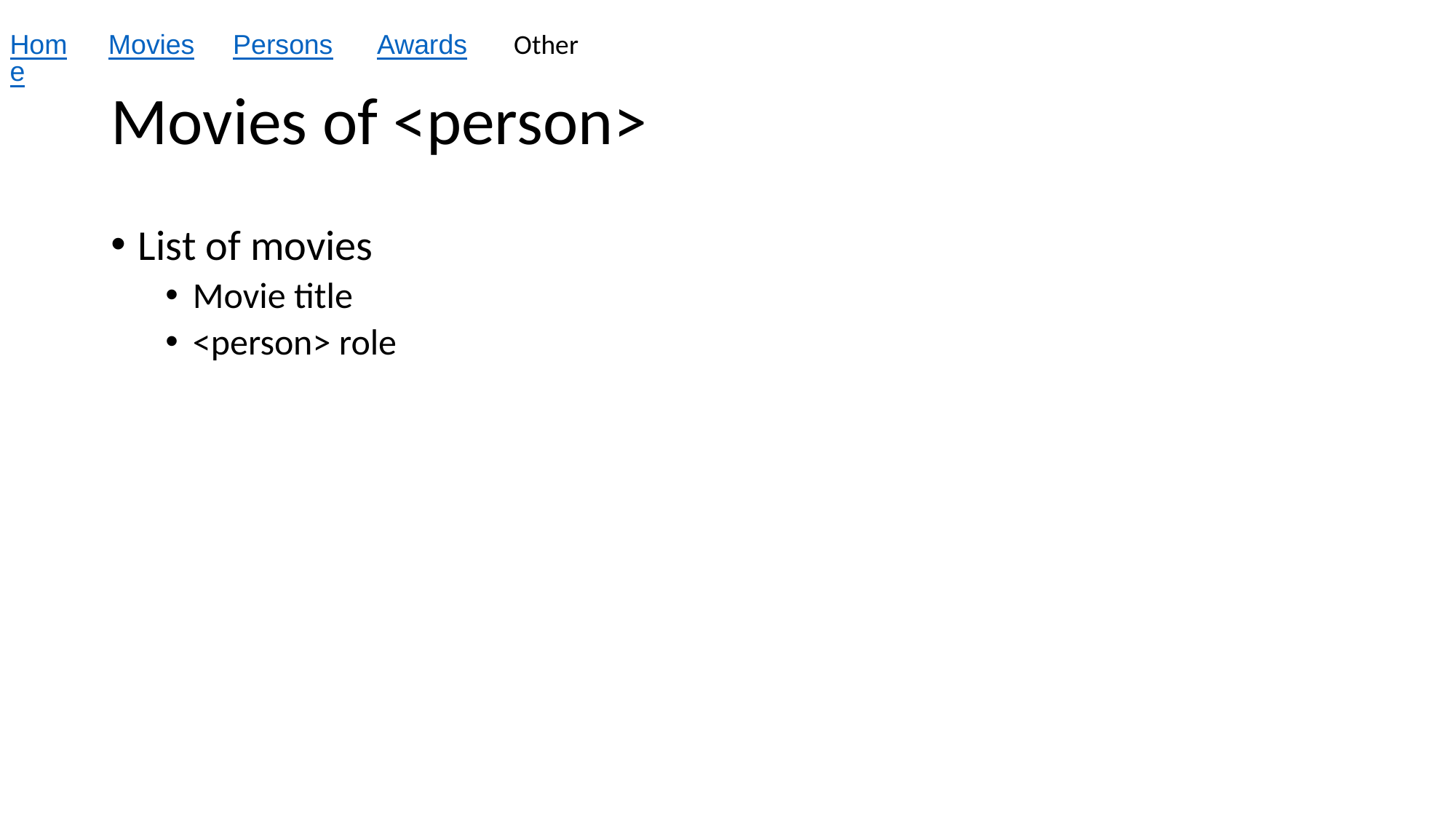

Home
Movies
Persons
Awards
Other
# Movies of <person>
List of movies
Movie title
<person> role